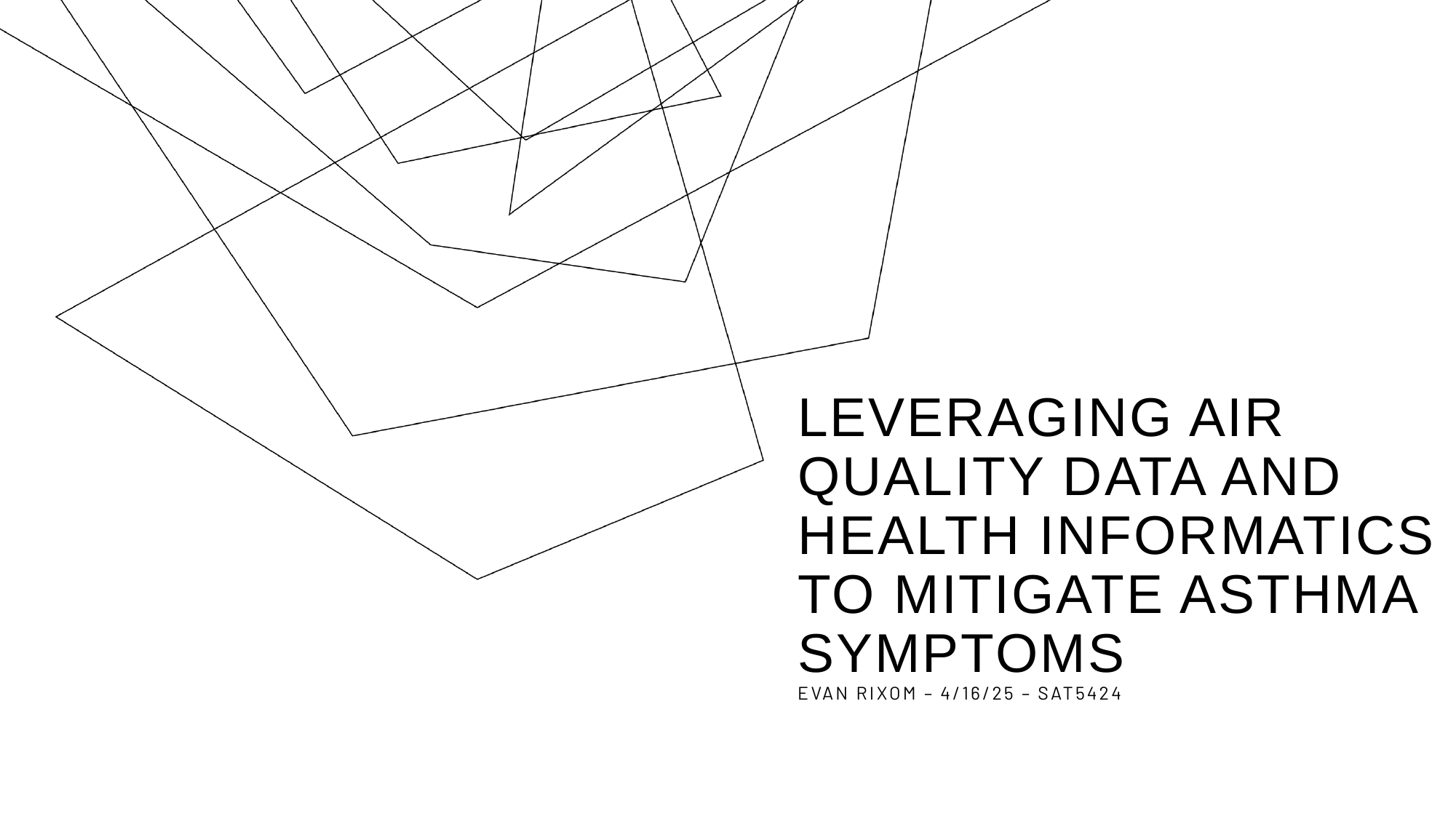

# Leveraging Air Quality Data and Health Informatics to Mitigate Asthma Symptoms Evan Rixom – 4/16/25 – SAT5424